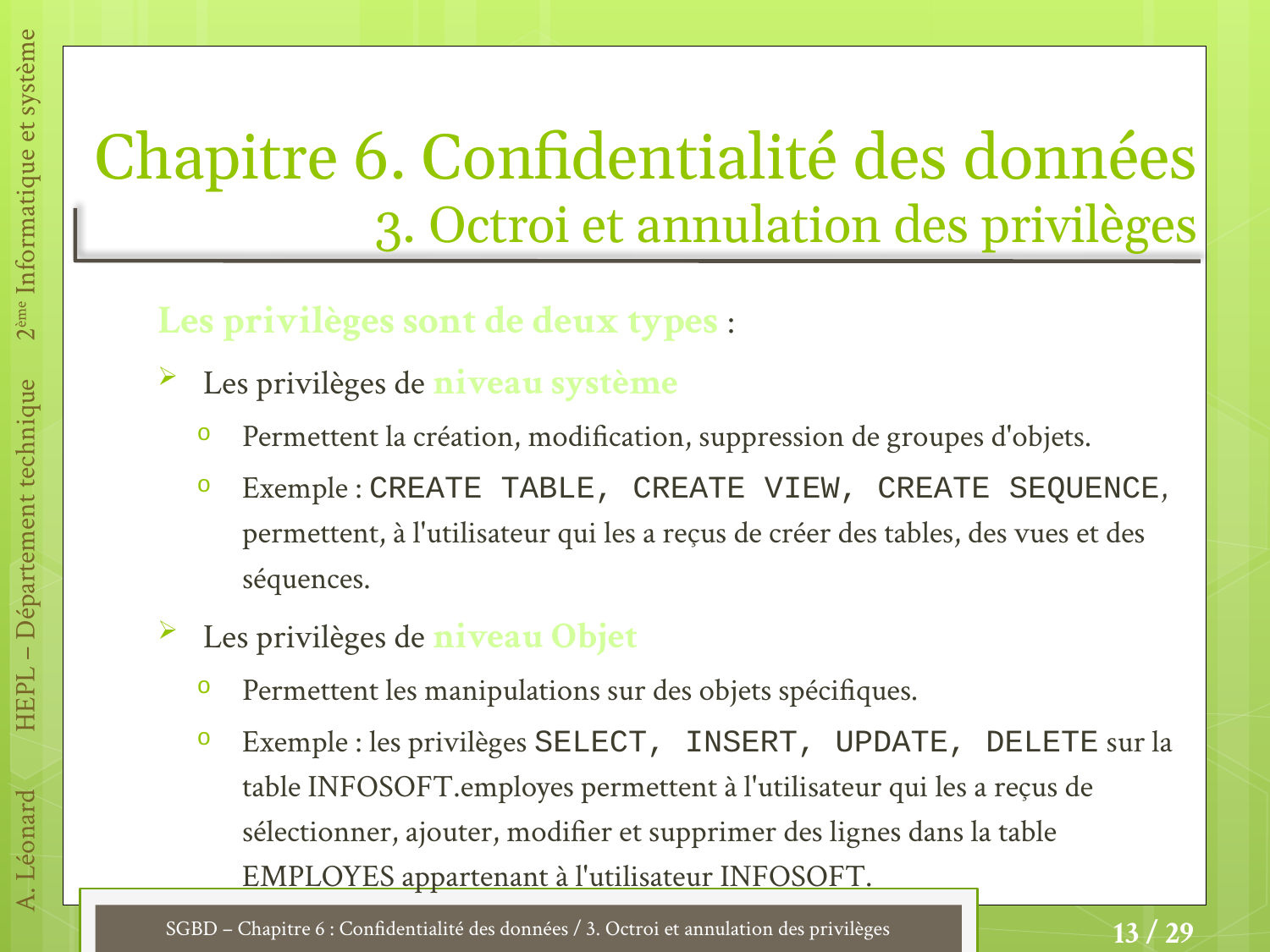

# Chapitre 6. Confidentialité des données 3. Octroi et annulation des privilèges
Les privilèges sont de deux types :
Les privilèges de niveau système
Permettent la création, modification, suppression de groupes d'objets.
Exemple : CREATE TABLE, CREATE VIEW, CREATE SEQUENCE, permettent, à l'utilisateur qui les a reçus de créer des tables, des vues et des séquences.
Les privilèges de niveau Objet
Permettent les manipulations sur des objets spécifiques.
Exemple : les privilèges SELECT, INSERT, UPDATE, DELETE sur la table INFOSOFT.employes permettent à l'utilisateur qui les a reçus de sélectionner, ajouter, modifier et supprimer des lignes dans la table EMPLOYES appartenant à l'utilisateur INFOSOFT.
SGBD – Chapitre 6 : Confidentialité des données / 3. Octroi et annulation des privilèges